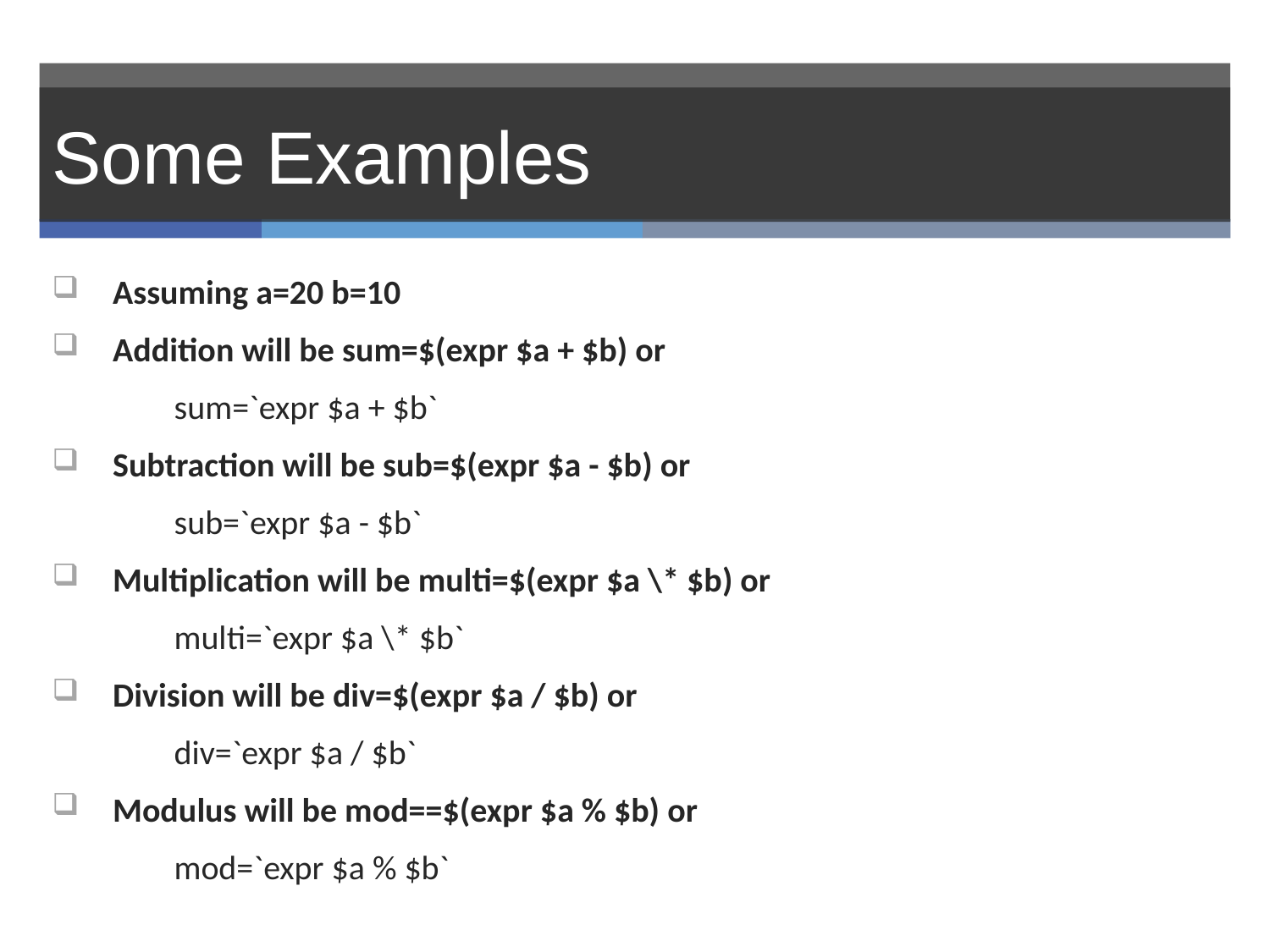

# Some Examples
Assuming a=20 b=10
Addition will be sum=$(expr $a + $b) or
	sum=`expr $a + $b`
Subtraction will be sub=$(expr $a - $b) or
	sub=`expr $a - $b`
Multiplication will be multi=$(expr $a \* $b) or
	multi=`expr $a \* $b`
Division will be div=$(expr $a / $b) or
	div=`expr $a / $b`
Modulus will be mod==$(expr $a % $b) or
	mod=`expr $a % $b`